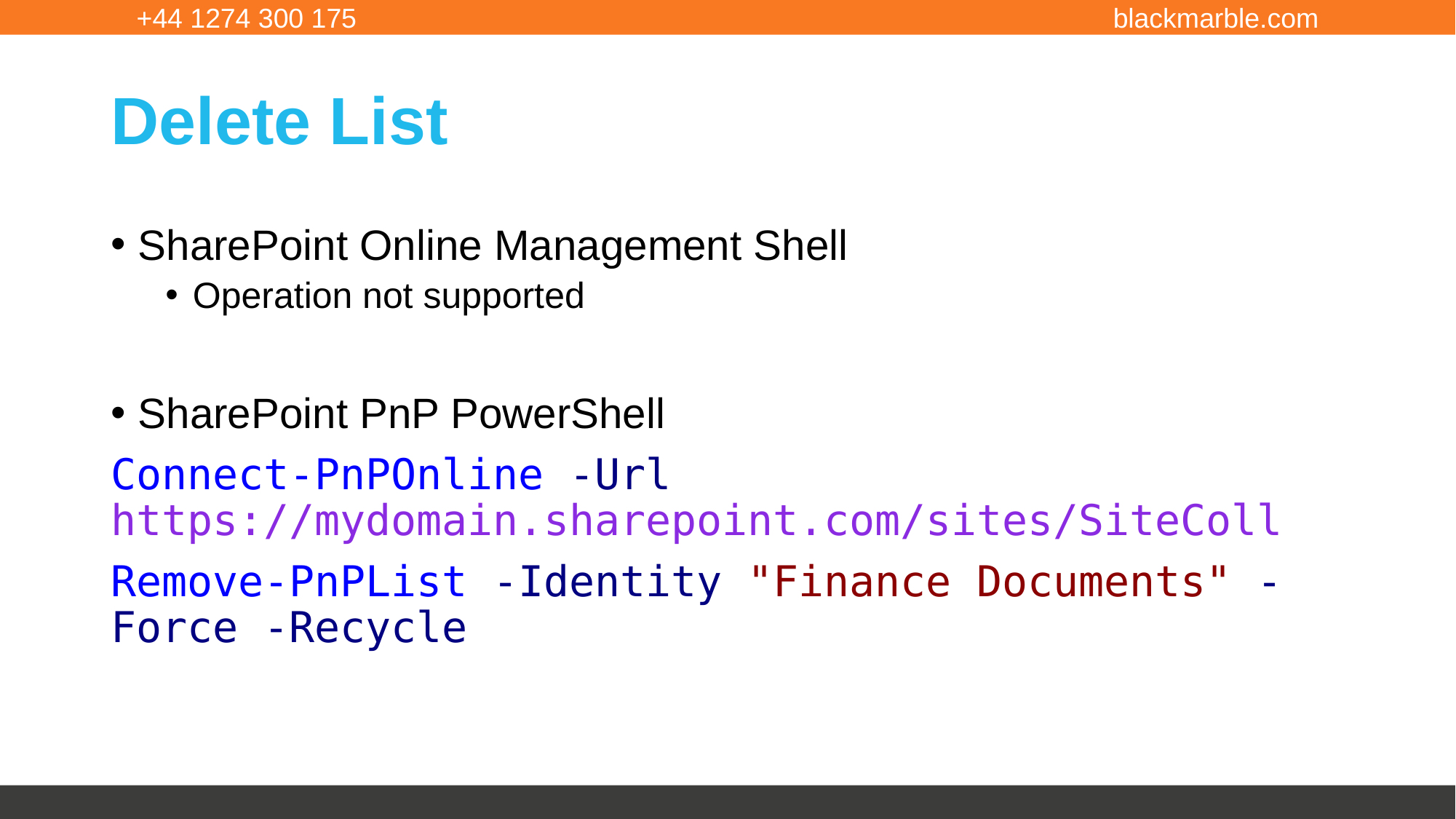

# Delete List
SharePoint Online Management Shell
Operation not supported

SharePoint PnP PowerShell
Connect-PnPOnline -Url https://mydomain.sharepoint.com/sites/SiteColl
Remove-PnPList -Identity "Finance Documents" -Force -Recycle